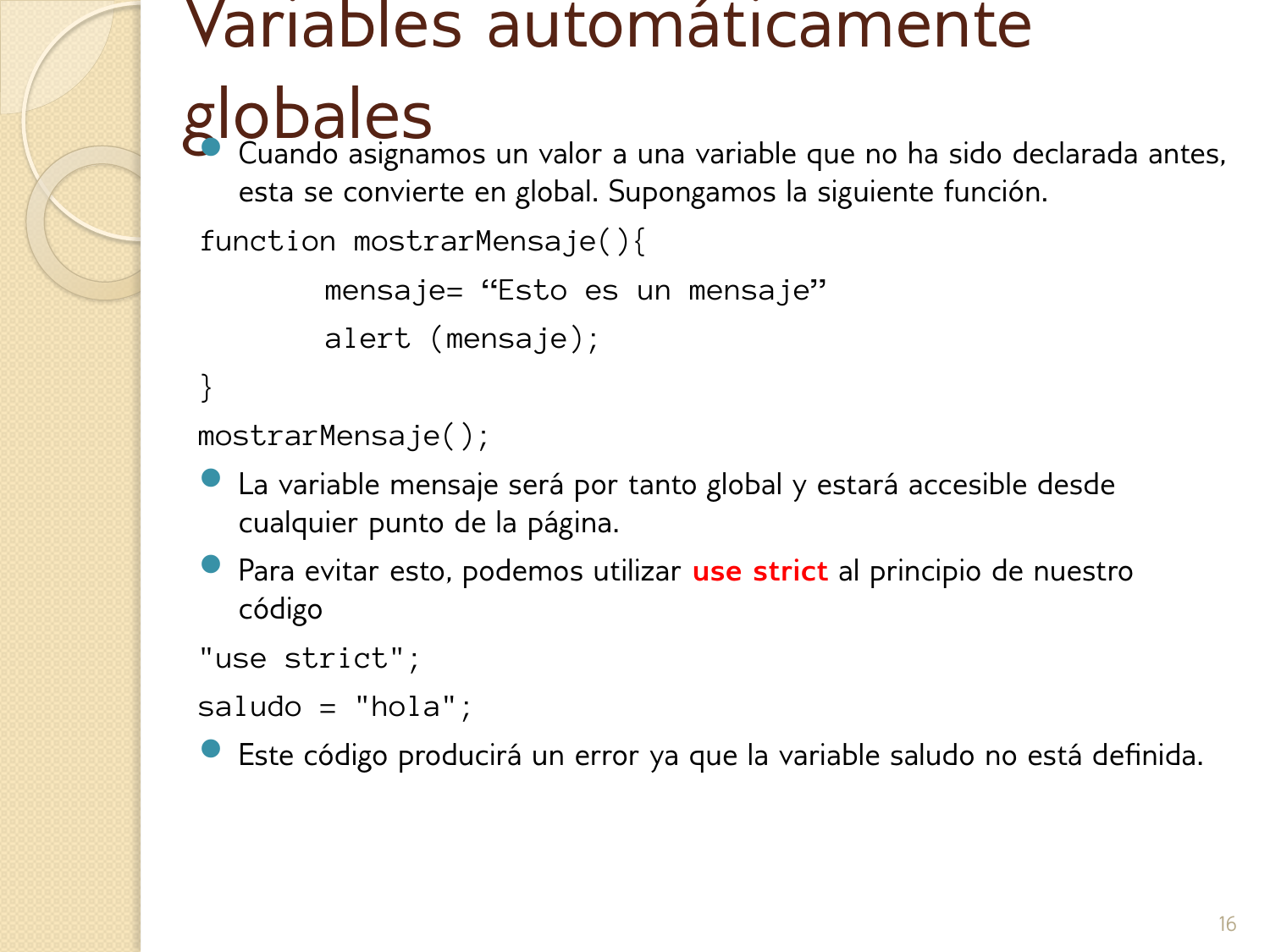

16
# Variables automáticamente globales
Cuando asignamos un valor a una variable que no ha sido declarada antes, esta se convierte en global. Supongamos la siguiente función.
function mostrarMensaje(){
	mensaje= “Esto es un mensaje”
	alert (mensaje);
}
mostrarMensaje();
La variable mensaje será por tanto global y estará accesible desde cualquier punto de la página.
Para evitar esto, podemos utilizar use strict al principio de nuestro código
"use strict";
saludo = "hola";
Este código producirá un error ya que la variable saludo no está definida.